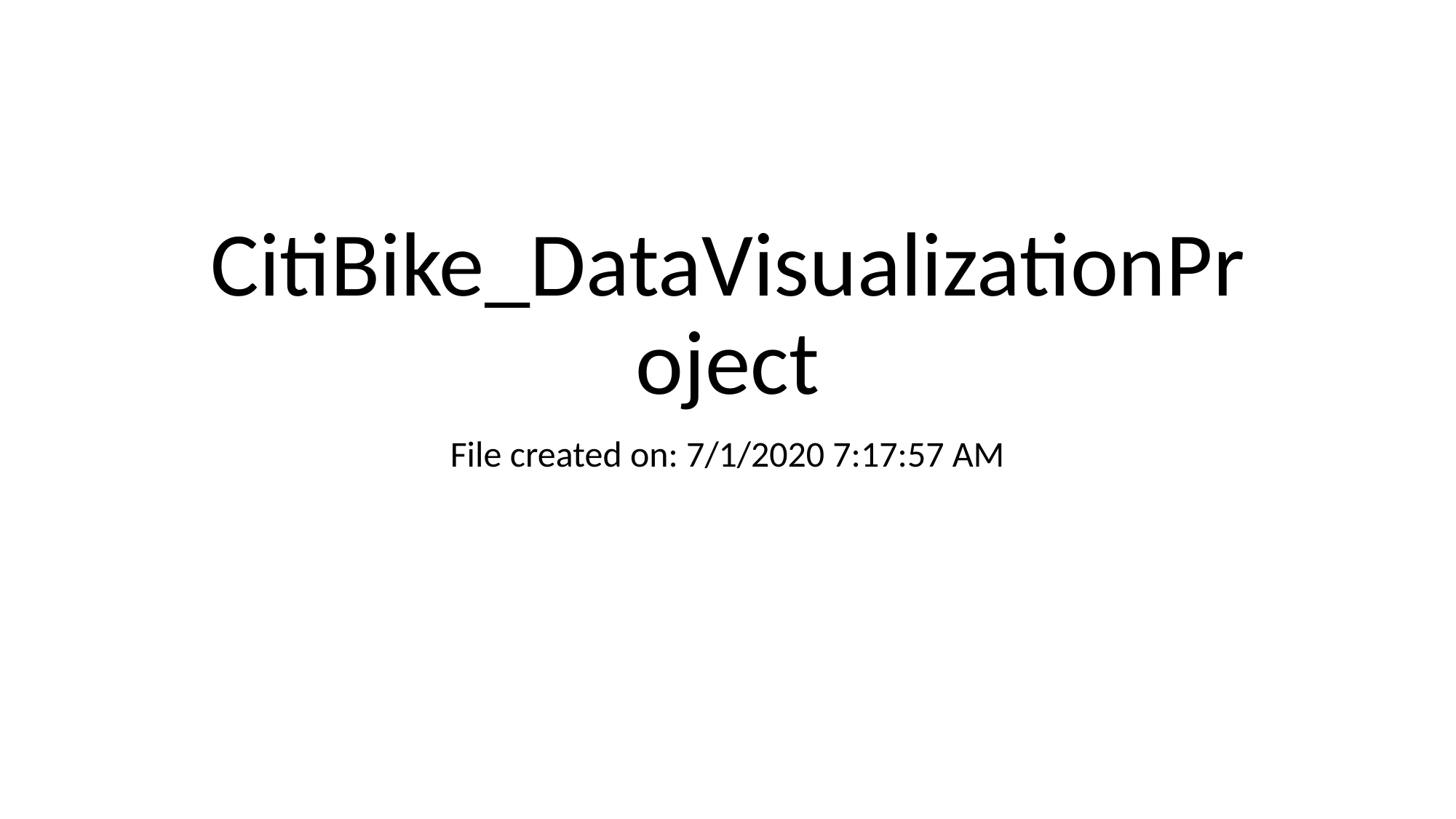

# CitiBike_DataVisualizationProject
File created on: 7/1/2020 7:17:57 AM